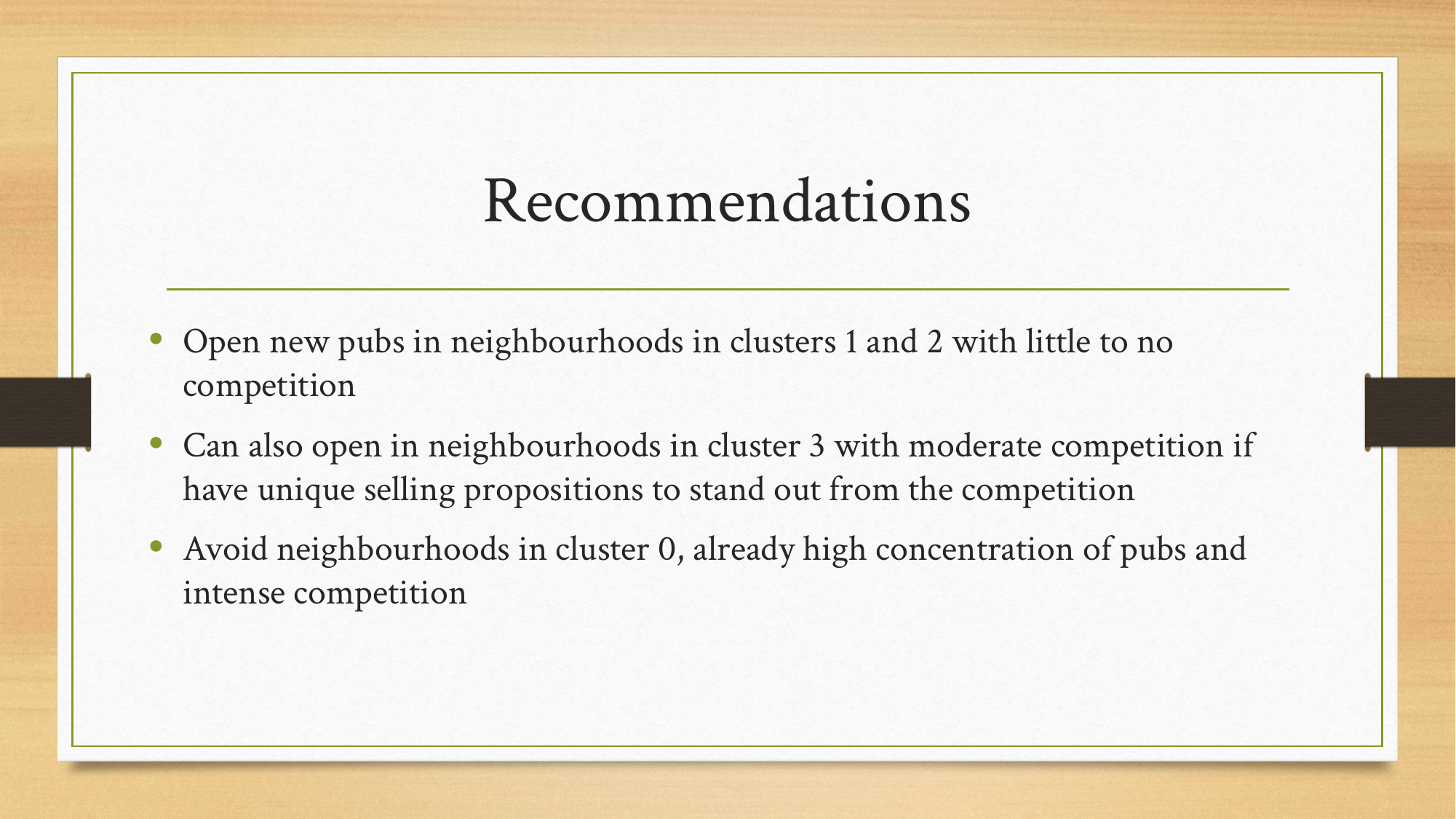

# Recommendations
Open new pubs in neighbourhoods in clusters 1 and 2 with little to no competition
Can also open in neighbourhoods in cluster 3 with moderate competition if have unique selling propositions to stand out from the competition
Avoid neighbourhoods in cluster 0, already high concentration of pubs and intense competition